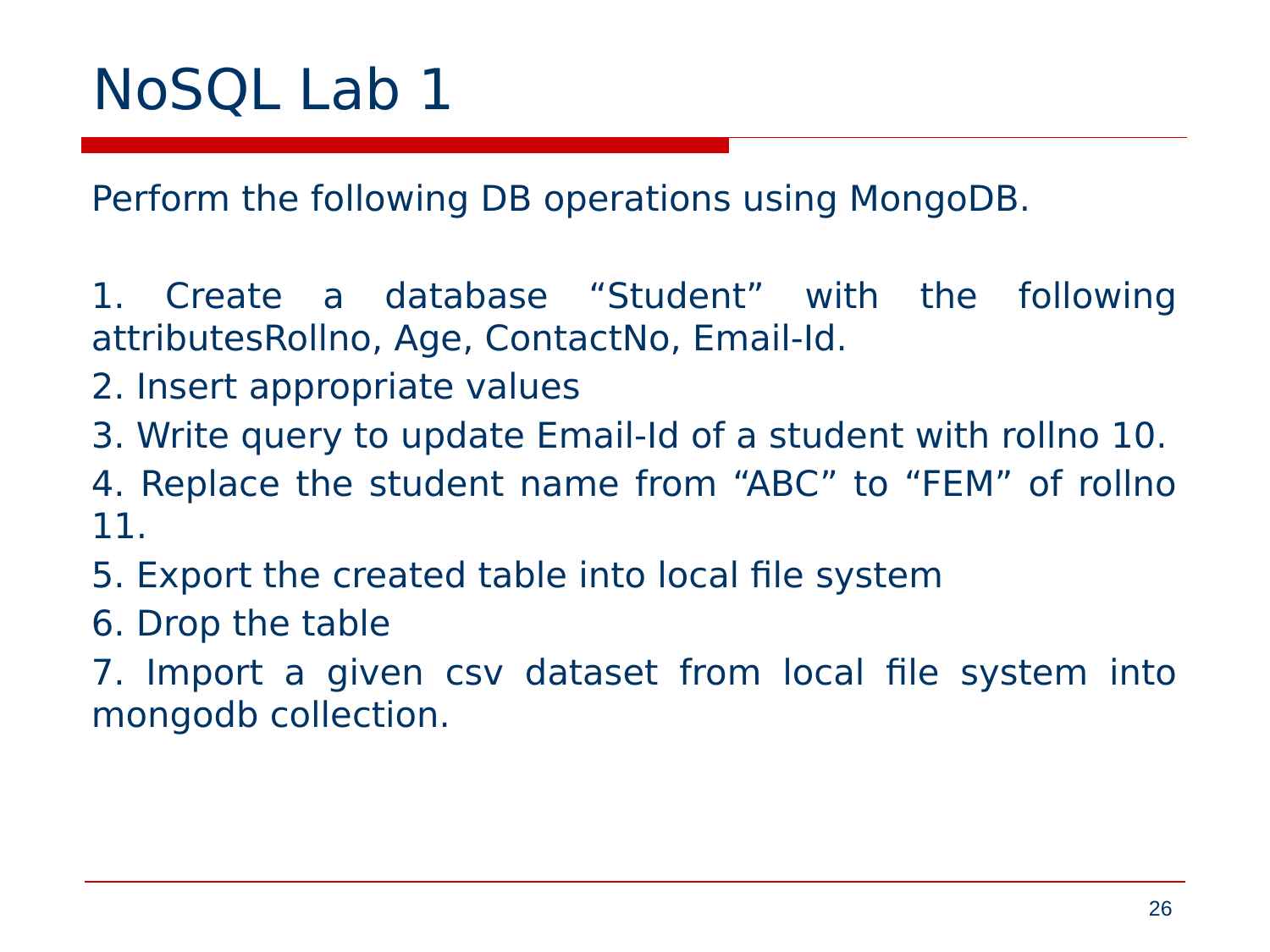

# NoSQL Lab 1
Perform the following DB operations using MongoDB.

1. Create a database “Student” with the following attributesRollno, Age, ContactNo, Email-Id.
2. Insert appropriate values
3. Write query to update Email-Id of a student with rollno 10.
4. Replace the student name from “ABC” to “FEM” of rollno 11.
5. Export the created table into local file system
6. Drop the table
7. Import a given csv dataset from local file system into mongodb collection.

26